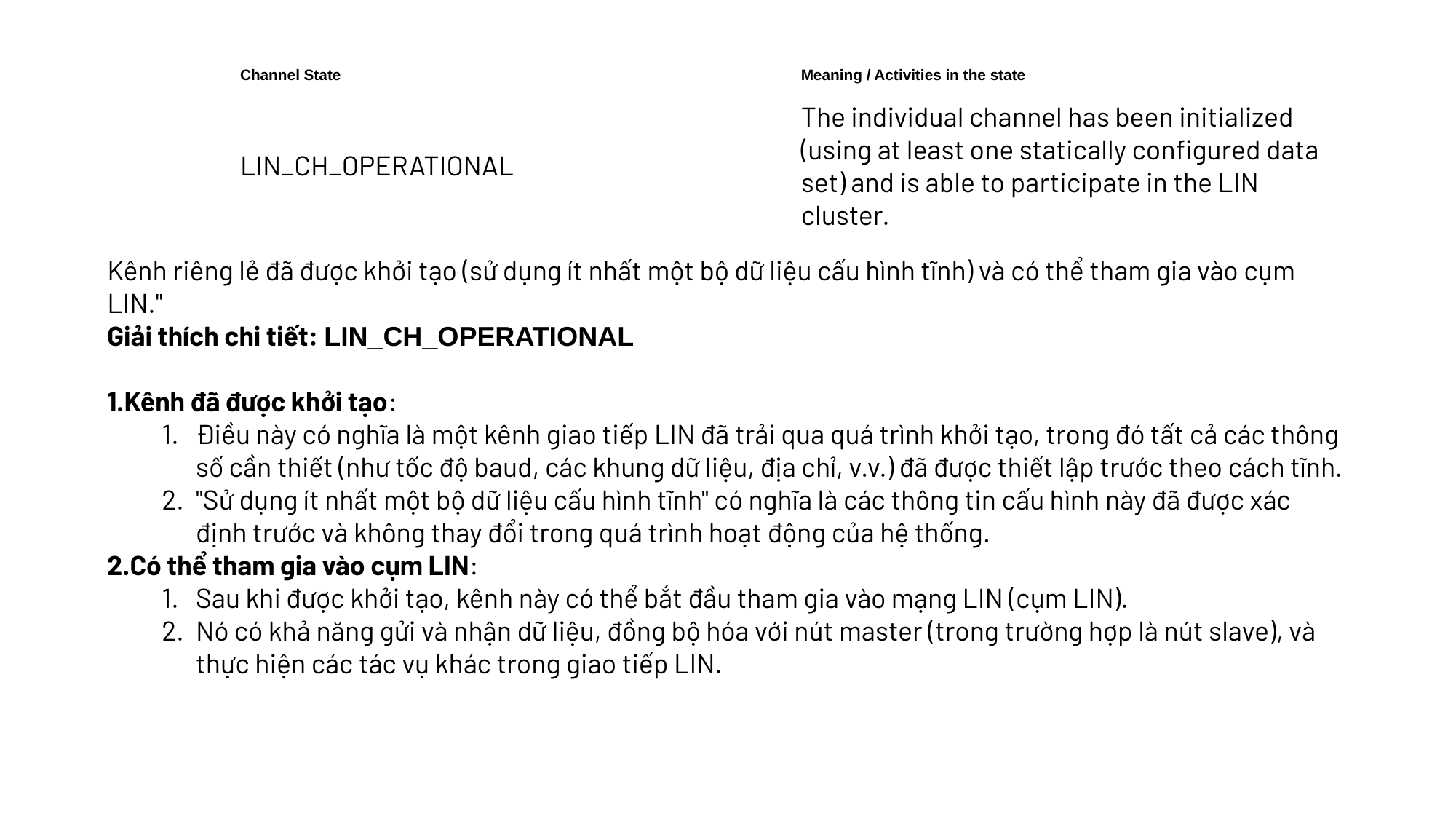

| Channel State | Meaning / Activities in the state |
| --- | --- |
| LIN\_CH\_OPERATIONAL | The individual channel has been initialized (using at least one statically configured data set) and is able to participate in the LIN cluster. |
Kênh riêng lẻ đã được khởi tạo (sử dụng ít nhất một bộ dữ liệu cấu hình tĩnh) và có thể tham gia vào cụm LIN."
Giải thích chi tiết: LIN_CH_OPERATIONAL

Kênh đã được khởi tạo:
Điều này có nghĩa là một kênh giao tiếp LIN đã trải qua quá trình khởi tạo, trong đó tất cả các thông số cần thiết (như tốc độ baud, các khung dữ liệu, địa chỉ, v.v.) đã được thiết lập trước theo cách tĩnh.
"Sử dụng ít nhất một bộ dữ liệu cấu hình tĩnh" có nghĩa là các thông tin cấu hình này đã được xác định trước và không thay đổi trong quá trình hoạt động của hệ thống.
Có thể tham gia vào cụm LIN:
Sau khi được khởi tạo, kênh này có thể bắt đầu tham gia vào mạng LIN (cụm LIN).
Nó có khả năng gửi và nhận dữ liệu, đồng bộ hóa với nút master (trong trường hợp là nút slave), và thực hiện các tác vụ khác trong giao tiếp LIN.